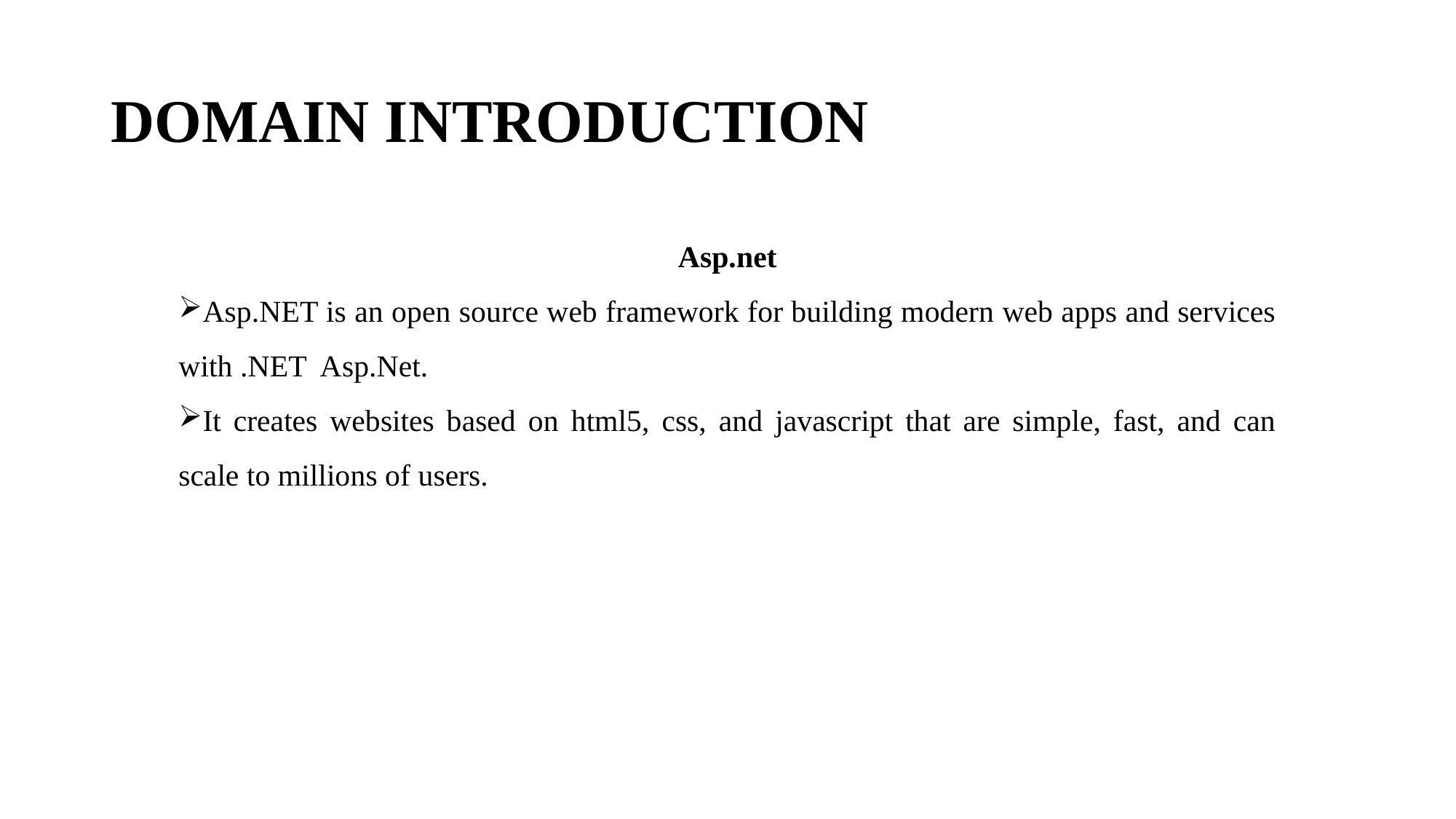

# DOMAIN INTRODUCTION
Asp.net
Asp.NET is an open source web framework for building modern web apps and services with .NET  Asp.Net.
It creates websites based on html5, css, and javascript that are simple, fast, and can scale to millions of users.